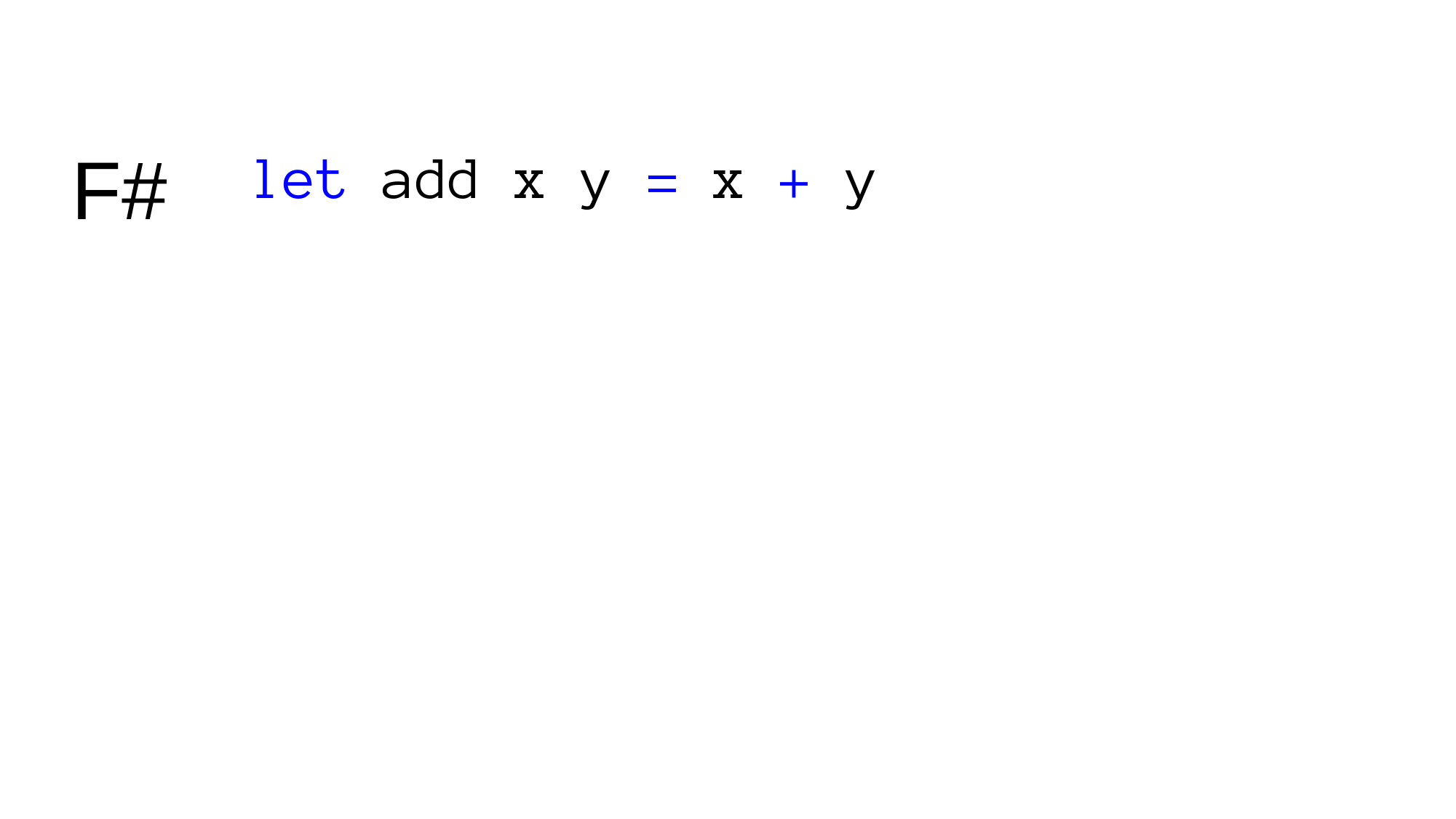

F#
let add x y = x + y